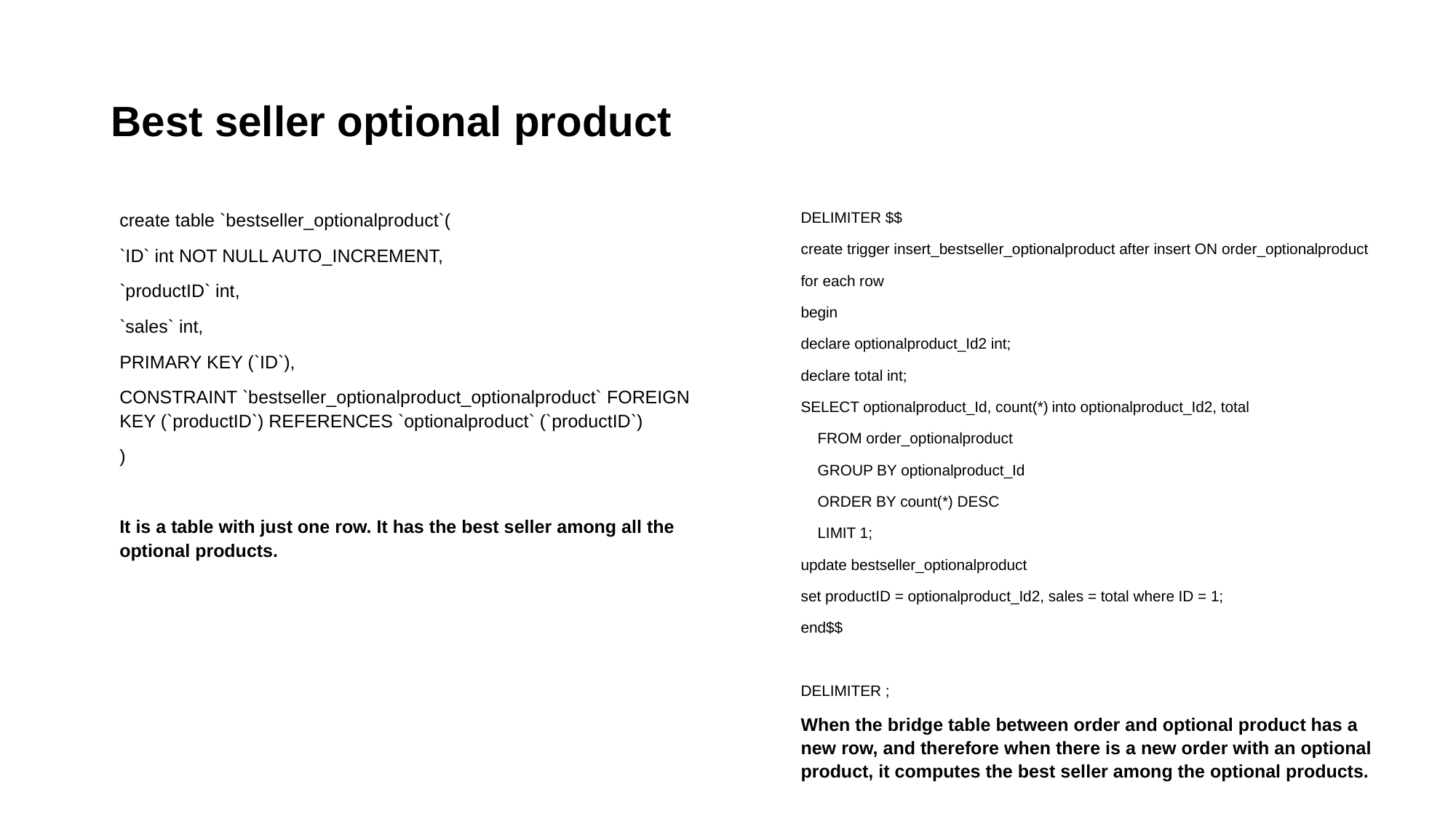

Best seller optional product

DELIMITER $$
create trigger insert_bestseller_optionalproduct after insert ON order_optionalproduct
for each row
begin
declare optionalproduct_Id2 int;
declare total int;
SELECT optionalproduct_Id, count(*) into optionalproduct_Id2, total
    FROM order_optionalproduct
    GROUP BY optionalproduct_Id
    ORDER BY count(*) DESC
    LIMIT 1;
update bestseller_optionalproduct
set productID = optionalproduct_Id2, sales = total where ID = 1;
end$$

DELIMITER ;
When the bridge table between order and optional product has a new row, and therefore when there is a new order with an optional product, it computes the best seller among the optional products.
create table `bestseller_optionalproduct`(
`ID` int NOT NULL AUTO_INCREMENT,
`productID` int,
`sales` int,
PRIMARY KEY (`ID`),
CONSTRAINT `bestseller_optionalproduct_optionalproduct` FOREIGN KEY (`productID`) REFERENCES `optionalproduct` (`productID`)
)

It is a table with just one row. It has the best seller among all the optional products.